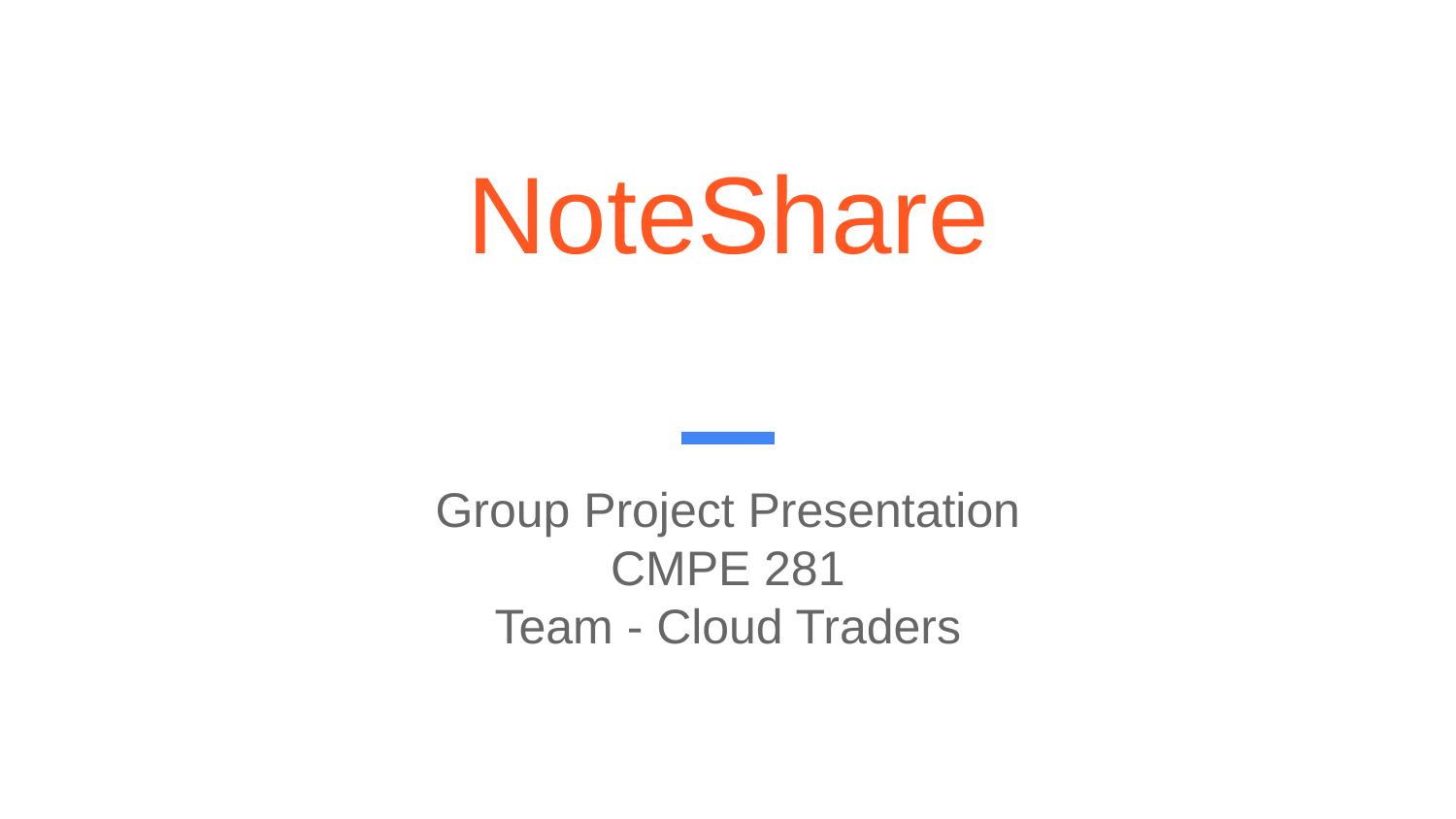

# NoteShare
Group Project Presentation
CMPE 281
Team - Cloud Traders